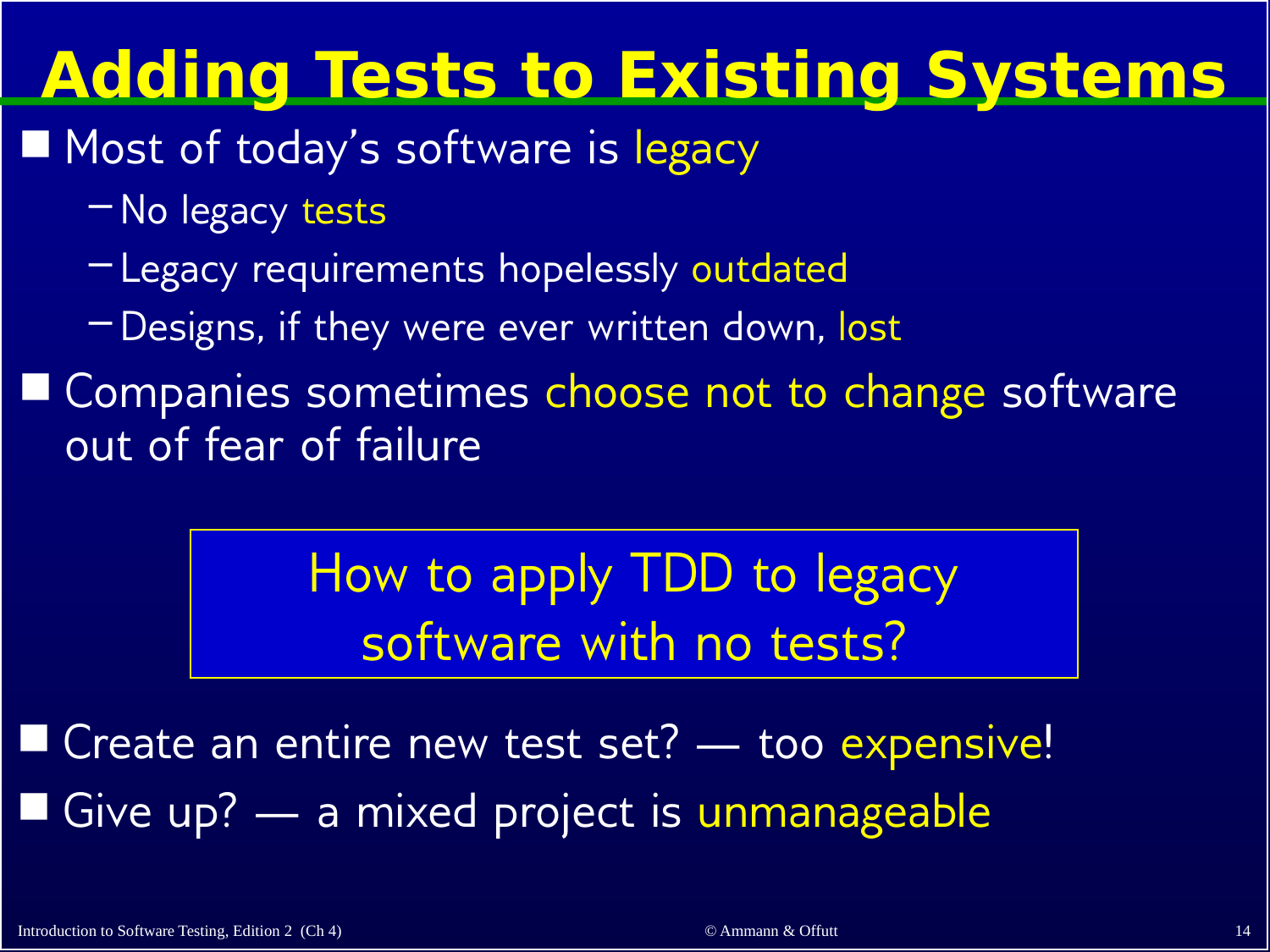

# Adding Tests to Existing Systems
Most of today’s software is legacy
No legacy tests
Legacy requirements hopelessly outdated
Designs, if they were ever written down, lost
Companies sometimes choose not to change software out of fear of failure
How to apply TDD to legacy software with no tests?
Create an entire new test set? — too expensive!
Give up? — a mixed project is unmanageable
14
© Ammann & Offutt
Introduction to Software Testing, Edition 2  (Ch 4)